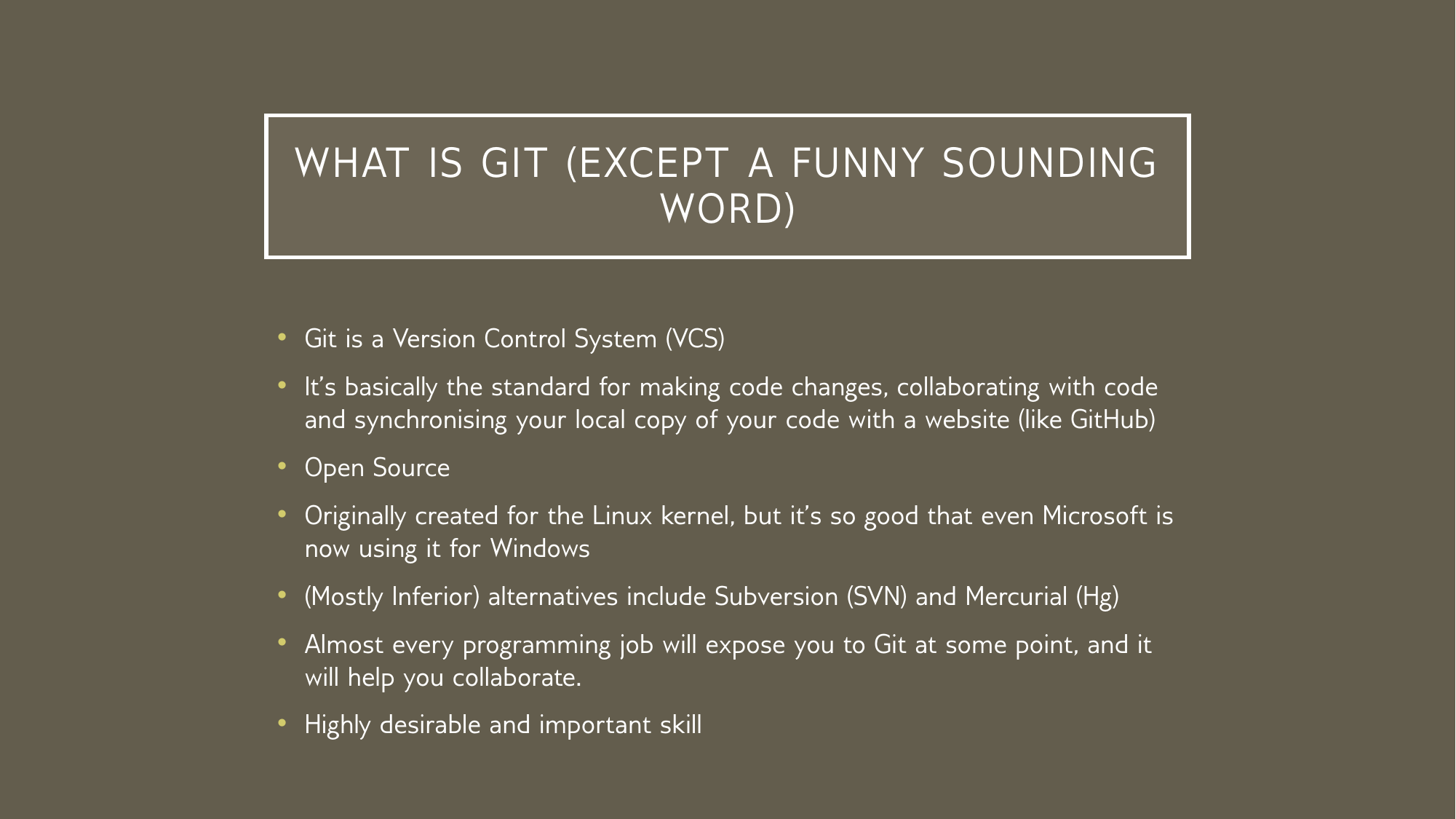

# What is git (except a funny sounding word)
Git is a Version Control System (VCS)
It’s basically the standard for making code changes, collaborating with code and synchronising your local copy of your code with a website (like GitHub)
Open Source
Originally created for the Linux kernel, but it’s so good that even Microsoft is now using it for Windows
(Mostly Inferior) alternatives include Subversion (SVN) and Mercurial (Hg)
Almost every programming job will expose you to Git at some point, and it will help you collaborate.
Highly desirable and important skill